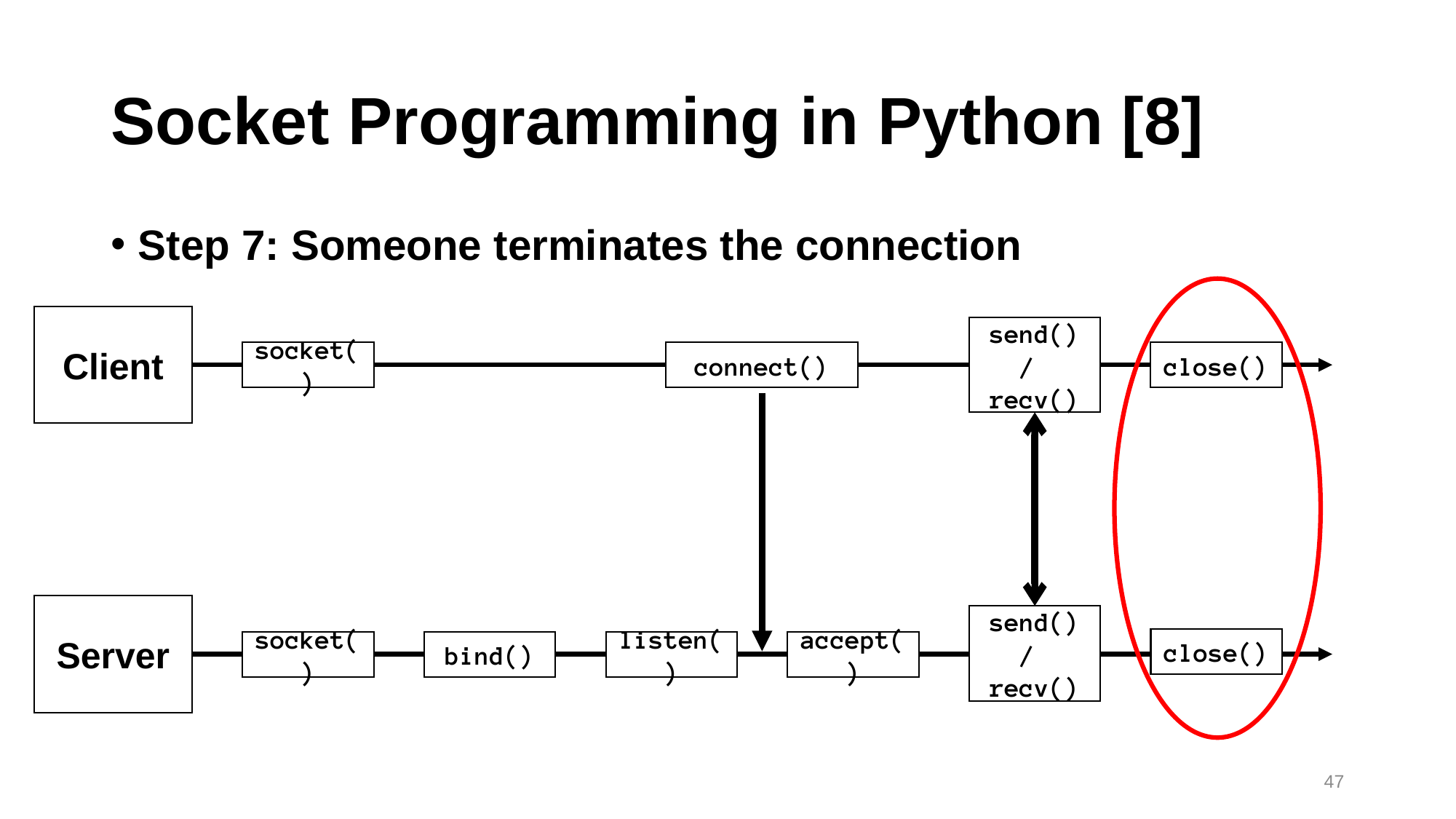

# Socket Programming in Python [8]
Step 7: Someone terminates the connection

Client
send() /
recv()
close()
connect()
socket()
Server
send() /
recv()
close()
accept()
listen()
socket()
bind()
47